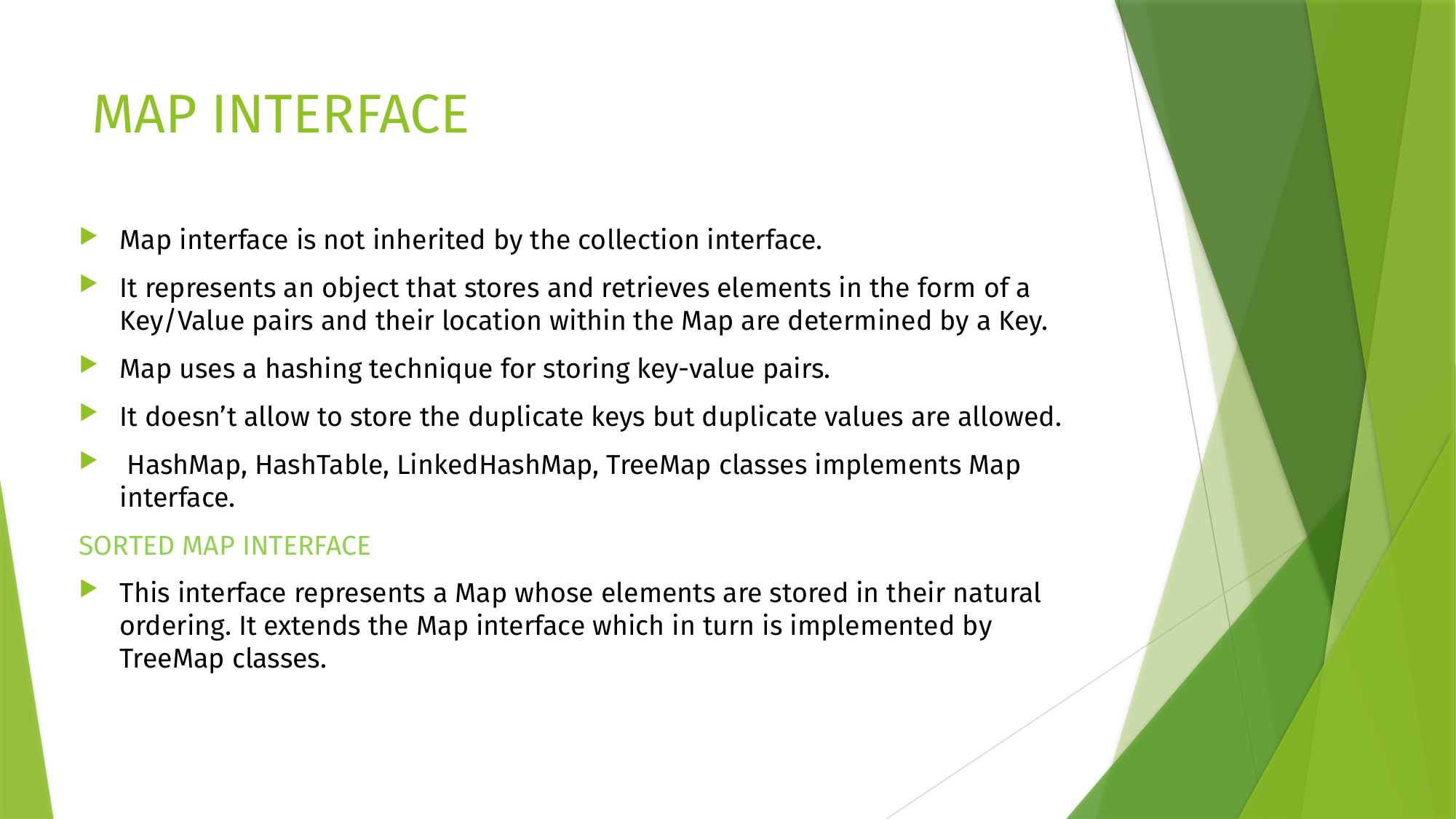

# MAP INTERFACE
Map interface is not inherited by the collection interface.
It represents an object that stores and retrieves elements in the form of a Key/Value pairs and their location within the Map are determined by a Key.
Map uses a hashing technique for storing key-value pairs.
It doesn’t allow to store the duplicate keys but duplicate values are allowed.
 HashMap, HashTable, LinkedHashMap, TreeMap classes implements Map interface.
SORTED MAP INTERFACE
This interface represents a Map whose elements are stored in their natural ordering. It extends the Map interface which in turn is implemented by TreeMap classes.